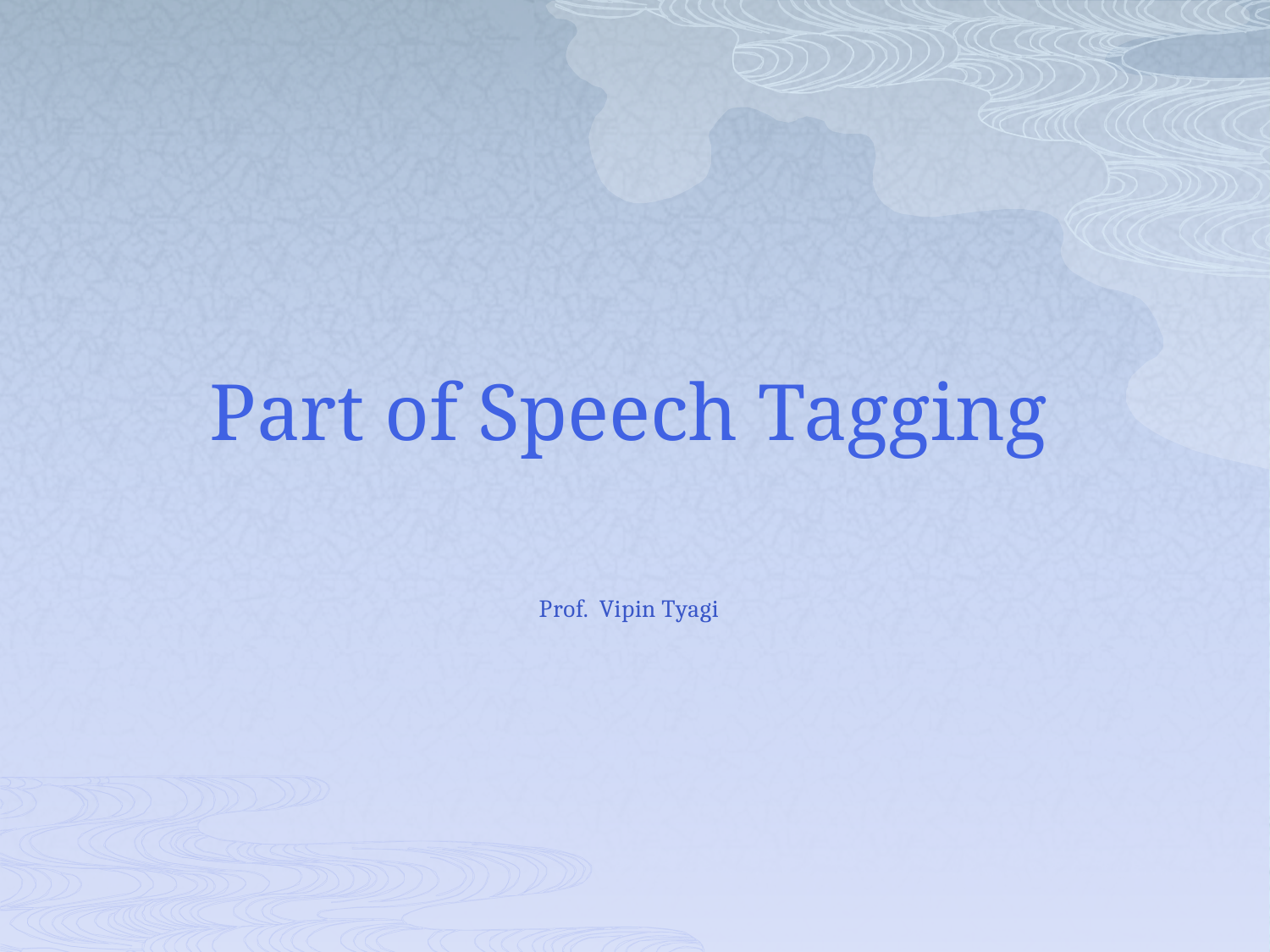

# Part of Speech Tagging

Prof.  Vipin Tyagi